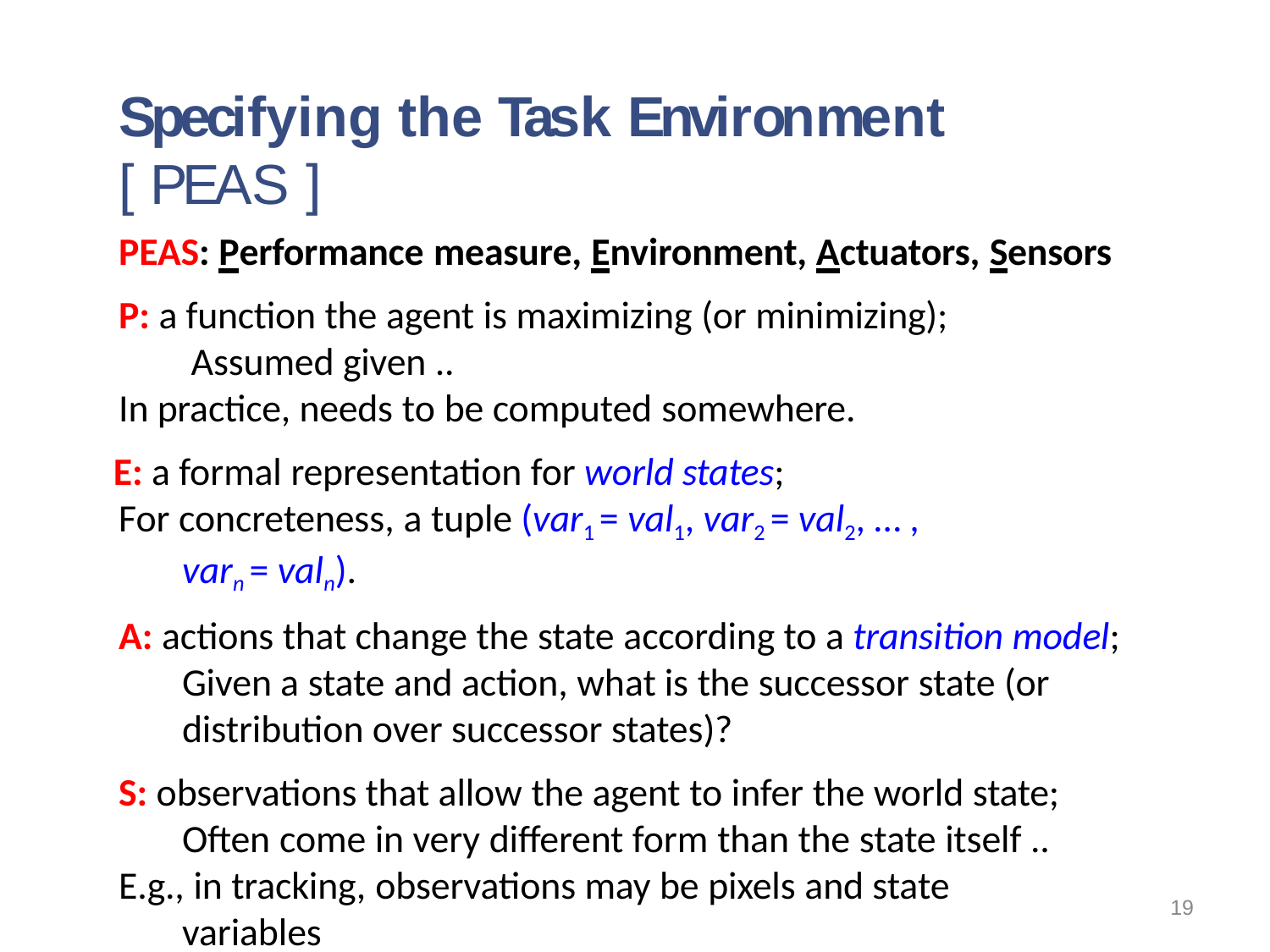

# Specifying the Task Environment [ PEAS ]
PEAS: Performance measure, Environment, Actuators, Sensors
P: a function the agent is maximizing (or minimizing);  Assumed given ..
In practice, needs to be computed somewhere.
E: a formal representation for world states;
For concreteness, a tuple (var1 = val1, var2 = val2, … , varn = valn).
A: actions that change the state according to a transition model;  Given a state and action, what is the successor state (or  distribution over successor states)?
S: observations that allow the agent to infer the world state;  Often come in very different form than the state itself ..
E.g., in tracking, observations may be pixels and state variables
3D coordinates.
19